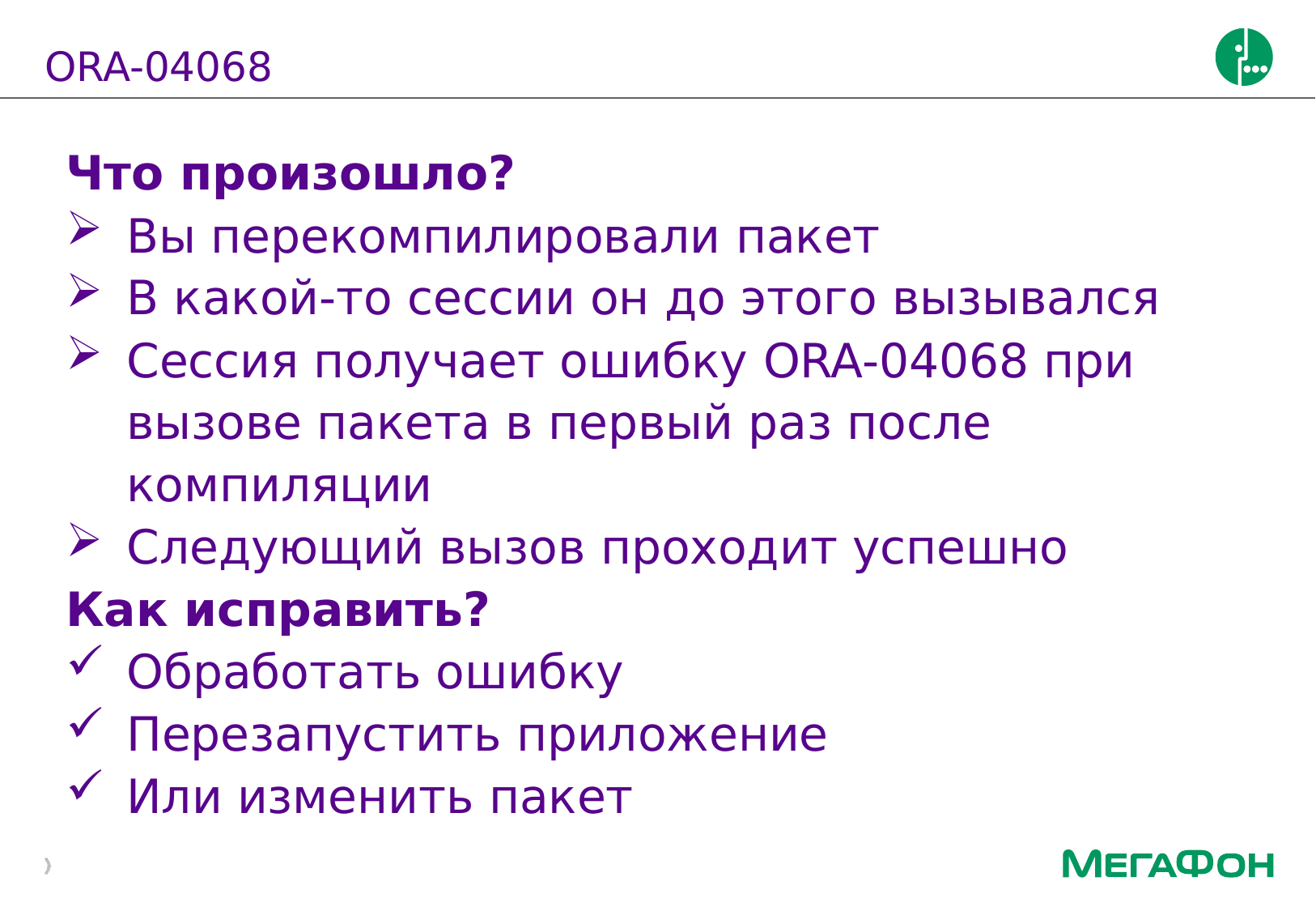

# ORA-04068

Что произошло?
Вы перекомпилировали пакет
В какой-то сессии он до этого вызывался
Сессия получает ошибку ORA-04068 при вызове пакета в первый раз после компиляции
Следующий вызов проходит успешно
Как исправить?
Обработать ошибку
Перезапустить приложение
Или изменить пакет